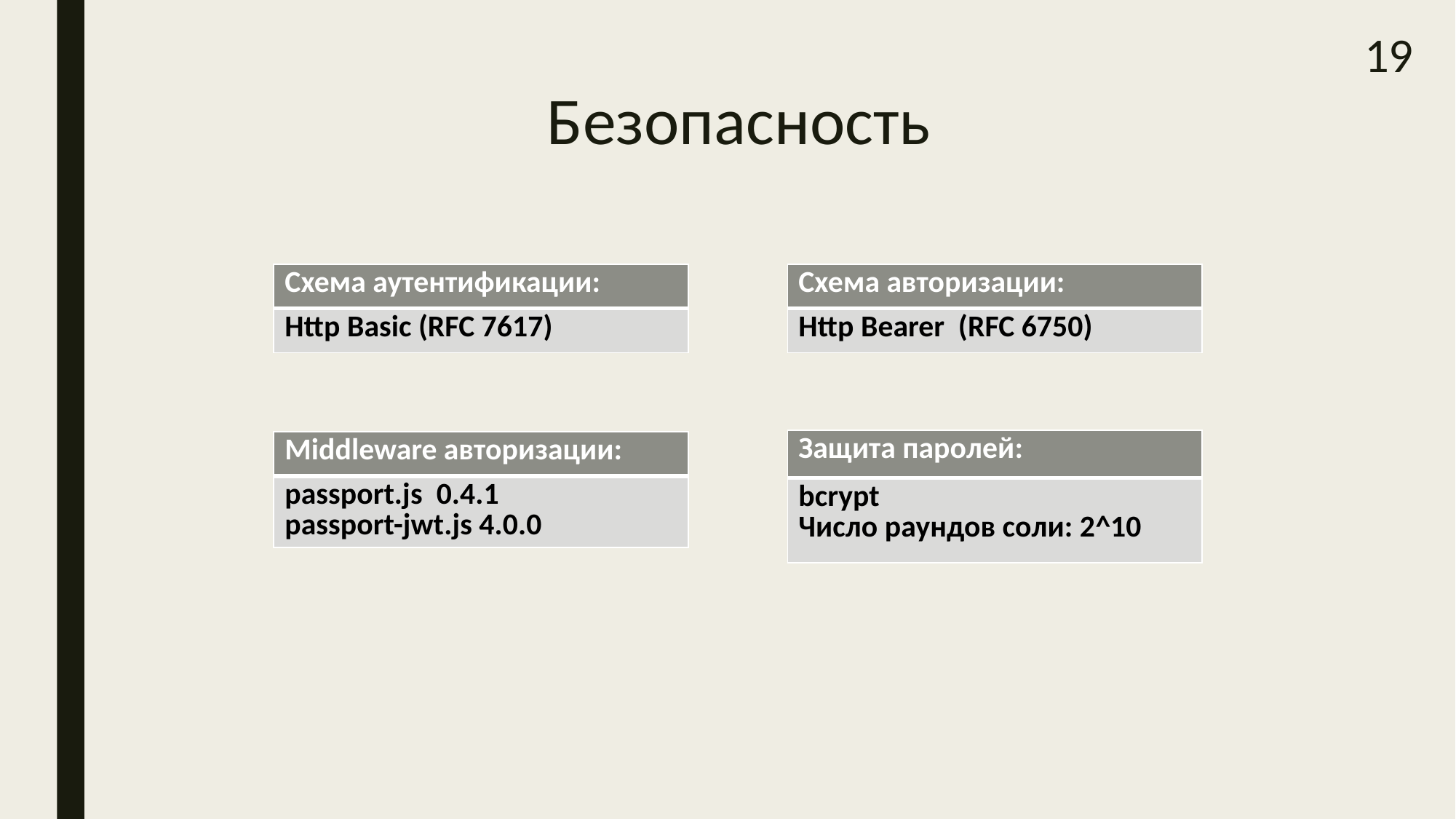

19
# Безопасность

| Схема аутентификации: |
| --- |
| Http Basic (RFC 7617) |
| Схема авторизации: |
| --- |
| Http Bearer (RFC 6750) |
| Защита паролей: |
| --- |
| bcrypt Число раундов соли: 2^10 |
| Middleware авторизации: |
| --- |
| passport.js 0.4.1 passport-jwt.js 4.0.0 |